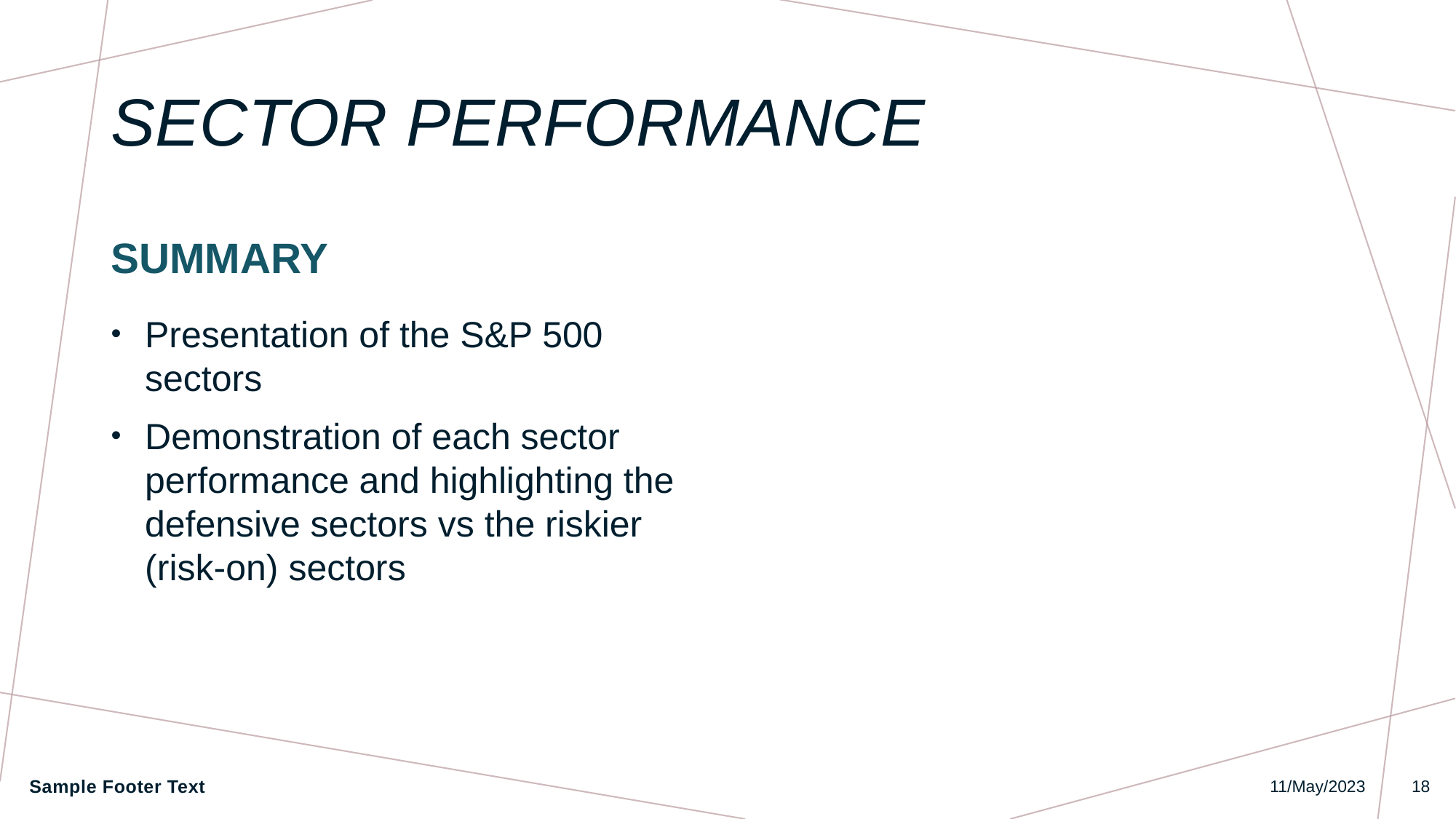

# Sector performance
Summary
Presentation of the S&P 500 sectors
Demonstration of each sector performance and highlighting the defensive sectors vs the riskier (risk-on) sectors

Sample Footer Text
11/May/2023
18